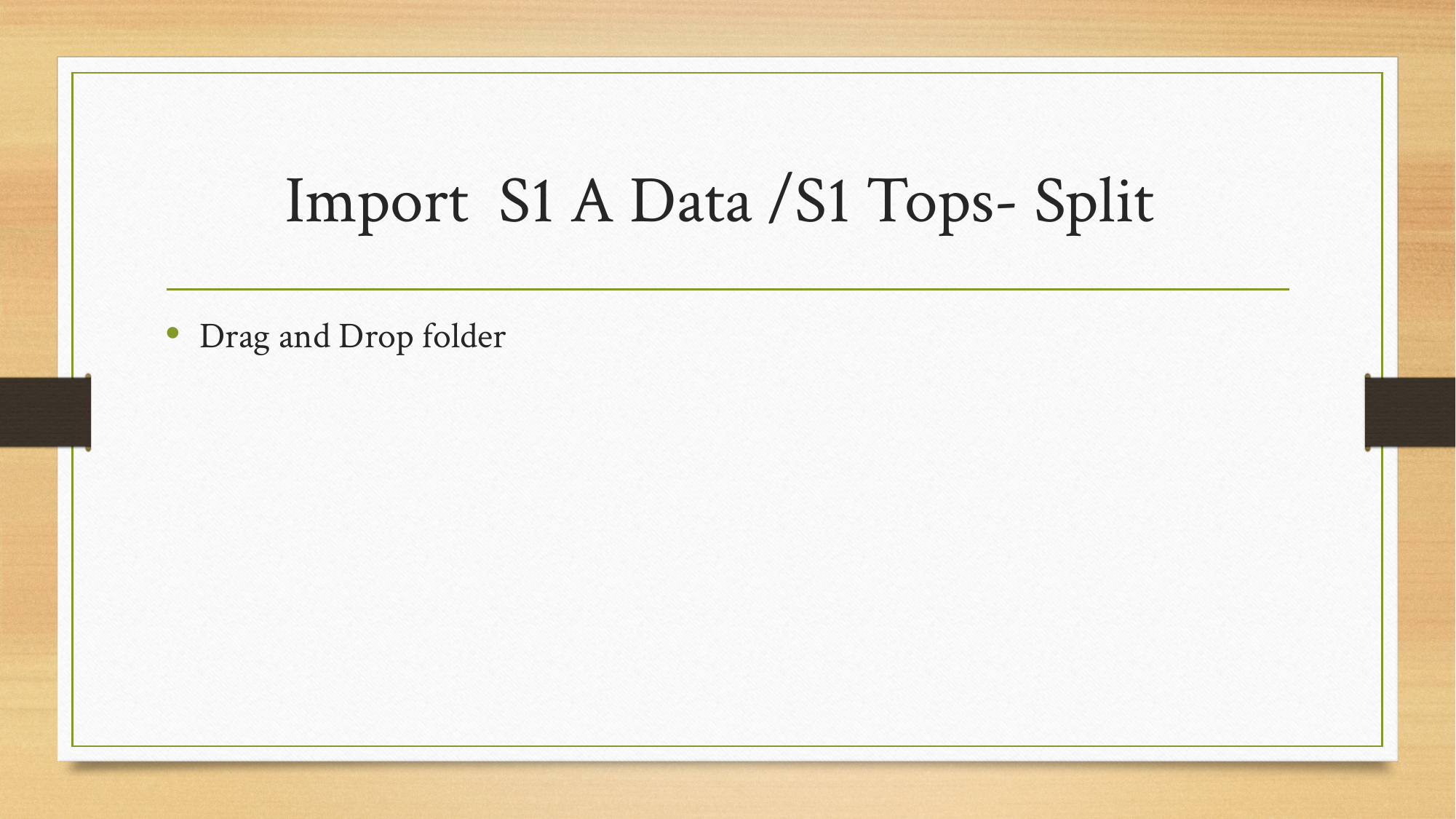

# Import  S1 A Data /S1 Tops- Split
Drag and Drop folder